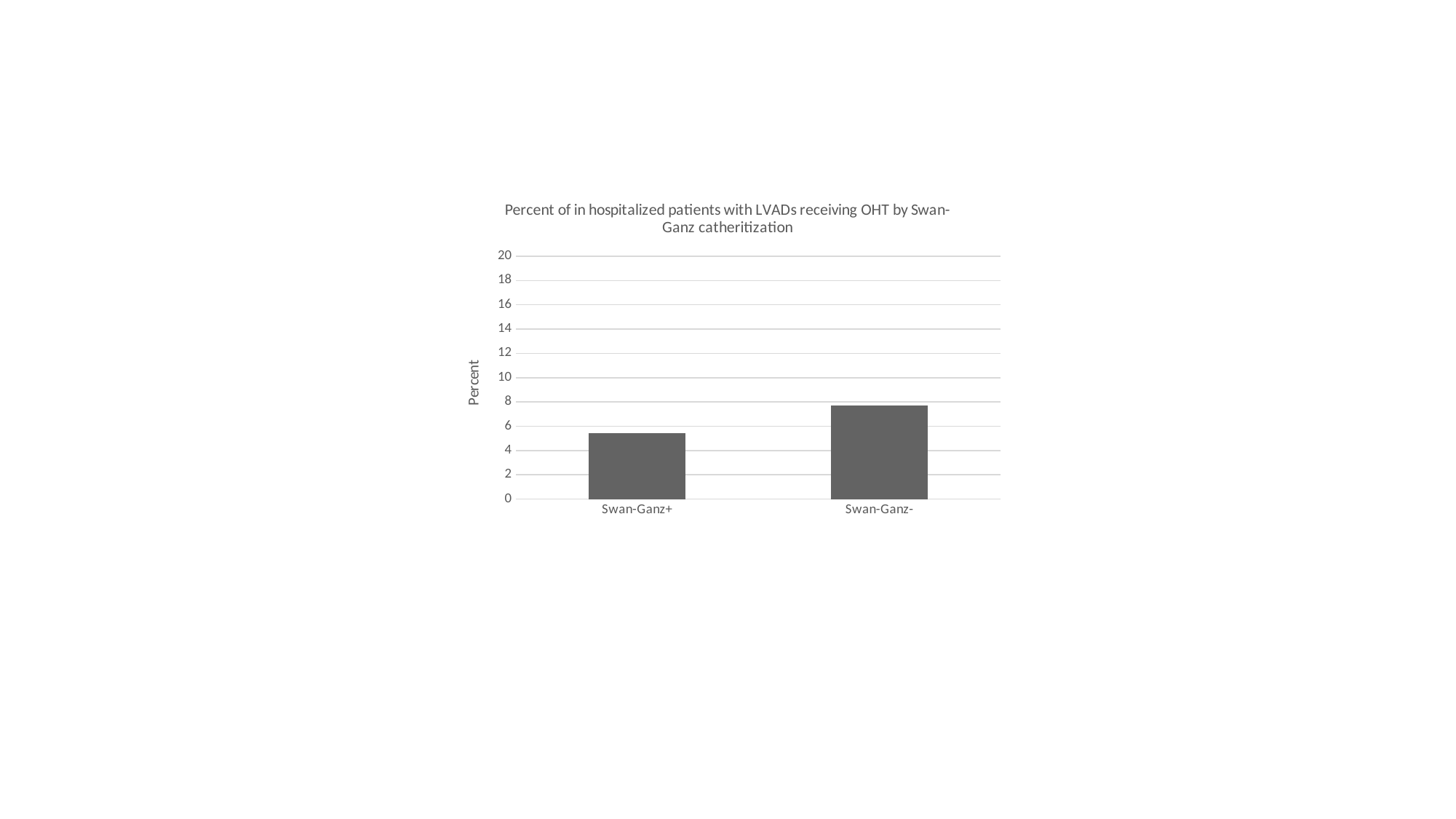

### Chart: Percent of in hospitalized patients with LVADs receiving OHT by Swan-Ganz catheritization

| Category |  |
|---|---|
| Swan-Ganz+ | 5.459057071960298 |
| Swan-Ganz- | 7.735114079020589 |